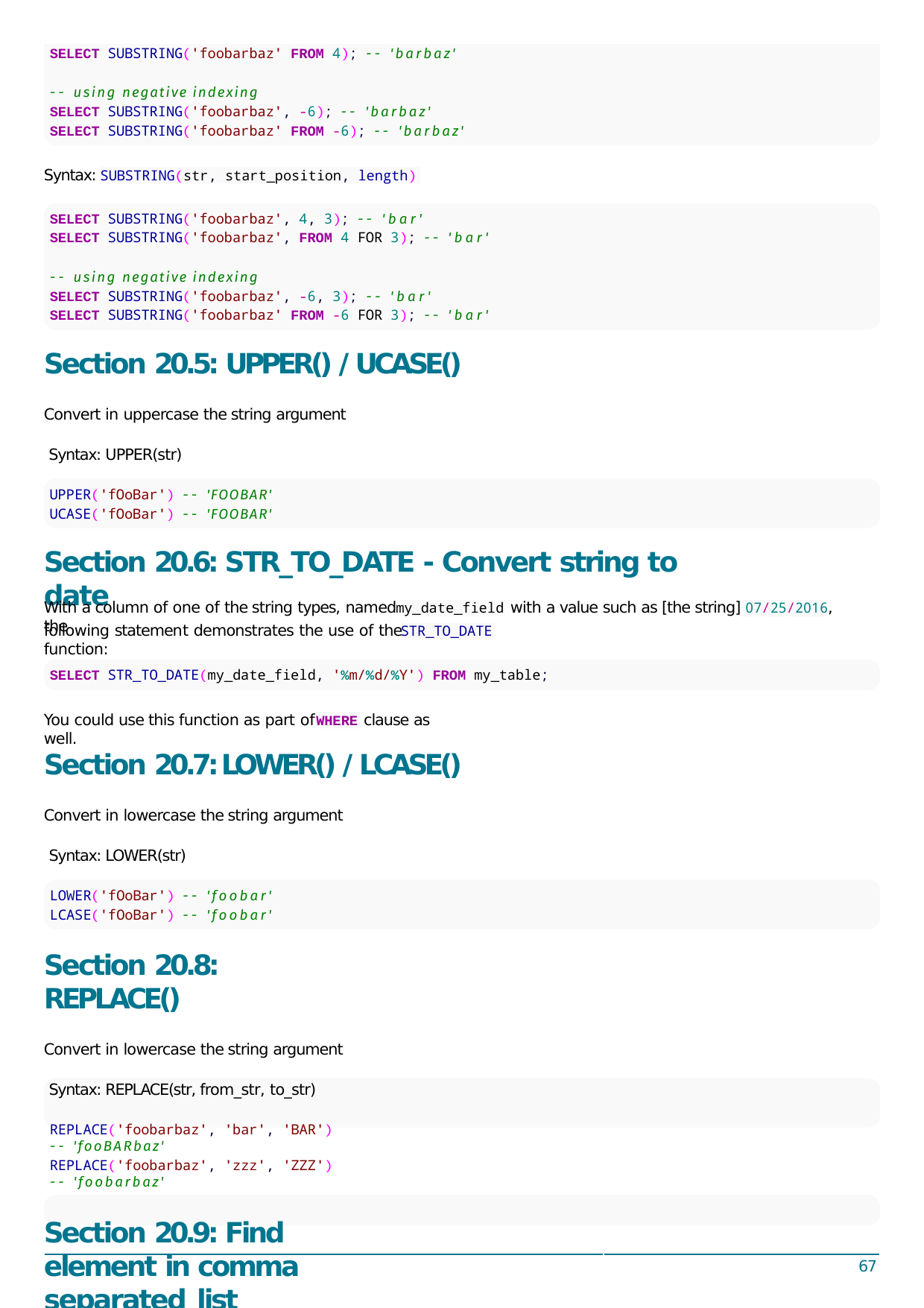

SELECT SUBSTRING('foobarbaz' FROM 4); -- 'barbaz'

-- using negative indexing
SELECT SUBSTRING('foobarbaz', -6); -- 'barbaz'
SELECT SUBSTRING('foobarbaz' FROM -6); -- 'barbaz'

Syntax:
SUBSTRING(str, start_position, length)

SELECT SUBSTRING('foobarbaz', 4, 3); -- 'bar'
SELECT SUBSTRING('foobarbaz', FROM 4 FOR 3); -- 'bar'

-- using negative indexing
SELECT SUBSTRING('foobarbaz', -6, 3); -- 'bar'
SELECT SUBSTRING('foobarbaz' FROM -6 FOR 3); -- 'bar'
Section 20.5: UPPER() / UCASE()
Convert in uppercase the string argument  Syntax: UPPER(str)

UPPER('fOoBar') -- 'FOOBAR'
UCASE('fOoBar') -- 'FOOBAR'

Section 20.6: STR_TO_DATE - Convert string to date
With a column of one of the string types, named	with a value such as [the string] 07/25/2016, the
my_date_field

following statement demonstrates the use of the	function:
STR_TO_DATE

SELECT STR_TO_DATE(my_date_field, '%m/%d/%Y') FROM my_table;
You could use this function as part of	clause as well.
WHERE
Section 20.7: LOWER() / LCASE()
Convert in lowercase the string argument  Syntax: LOWER(str)

LOWER('fOoBar') -- 'foobar'
LCASE('fOoBar') -- 'foobar'

Section 20.8: REPLACE()
Convert in lowercase the string argument  Syntax: REPLACE(str, from_str, to_str)

REPLACE('foobarbaz', 'bar', 'BAR') -- 'fooBARbaz'
REPLACE('foobarbaz', 'zzz', 'ZZZ') -- 'foobarbaz'

Section 20.9: Find element in comma separated list
SELECT FIND_IN_SET('b','a,b,c');

67